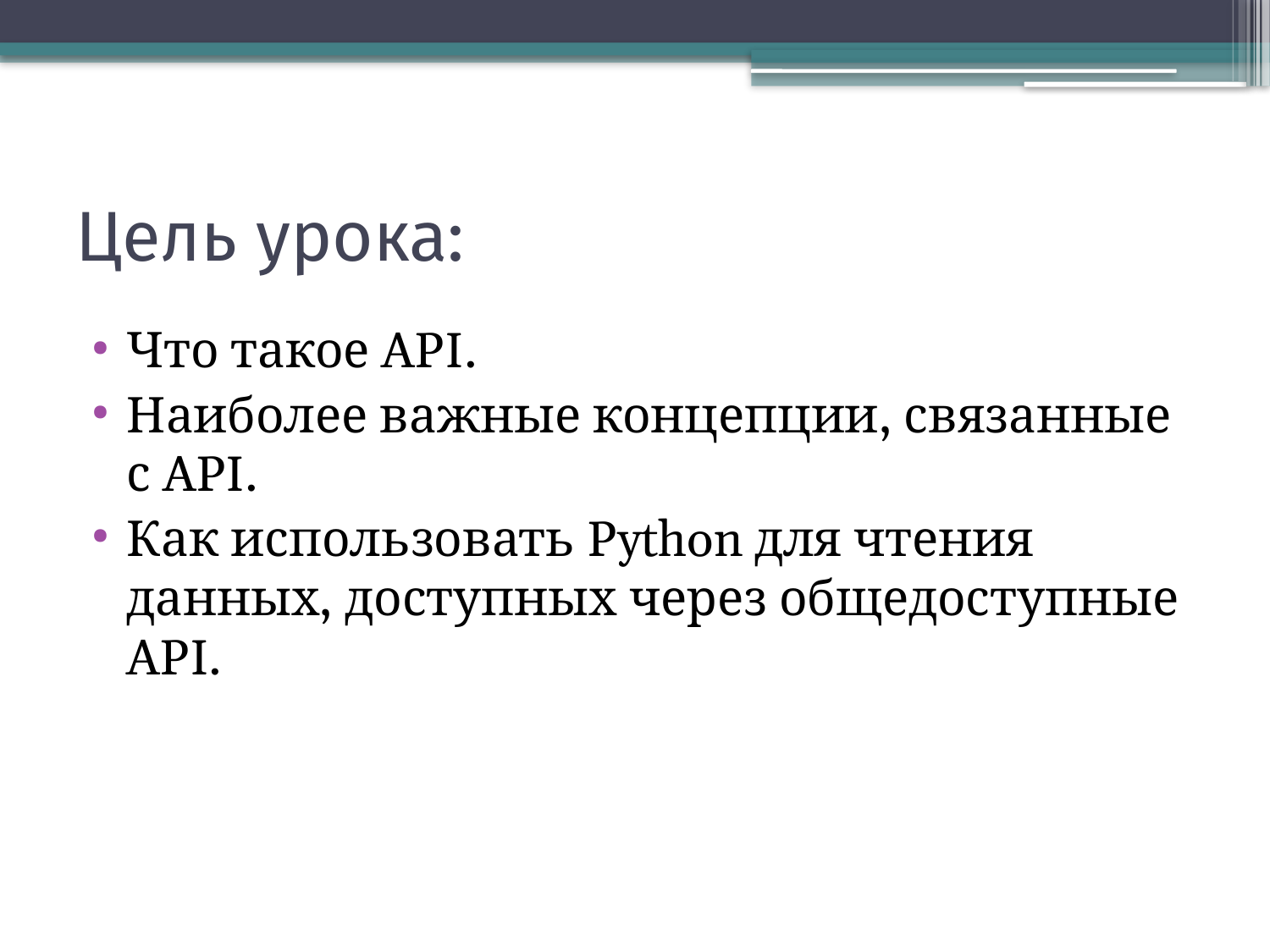

# Цель урока:
Что такое API.
Наиболее важные концепции, связанные с API.
Как использовать Python для чтения данных, доступных через общедоступные API.